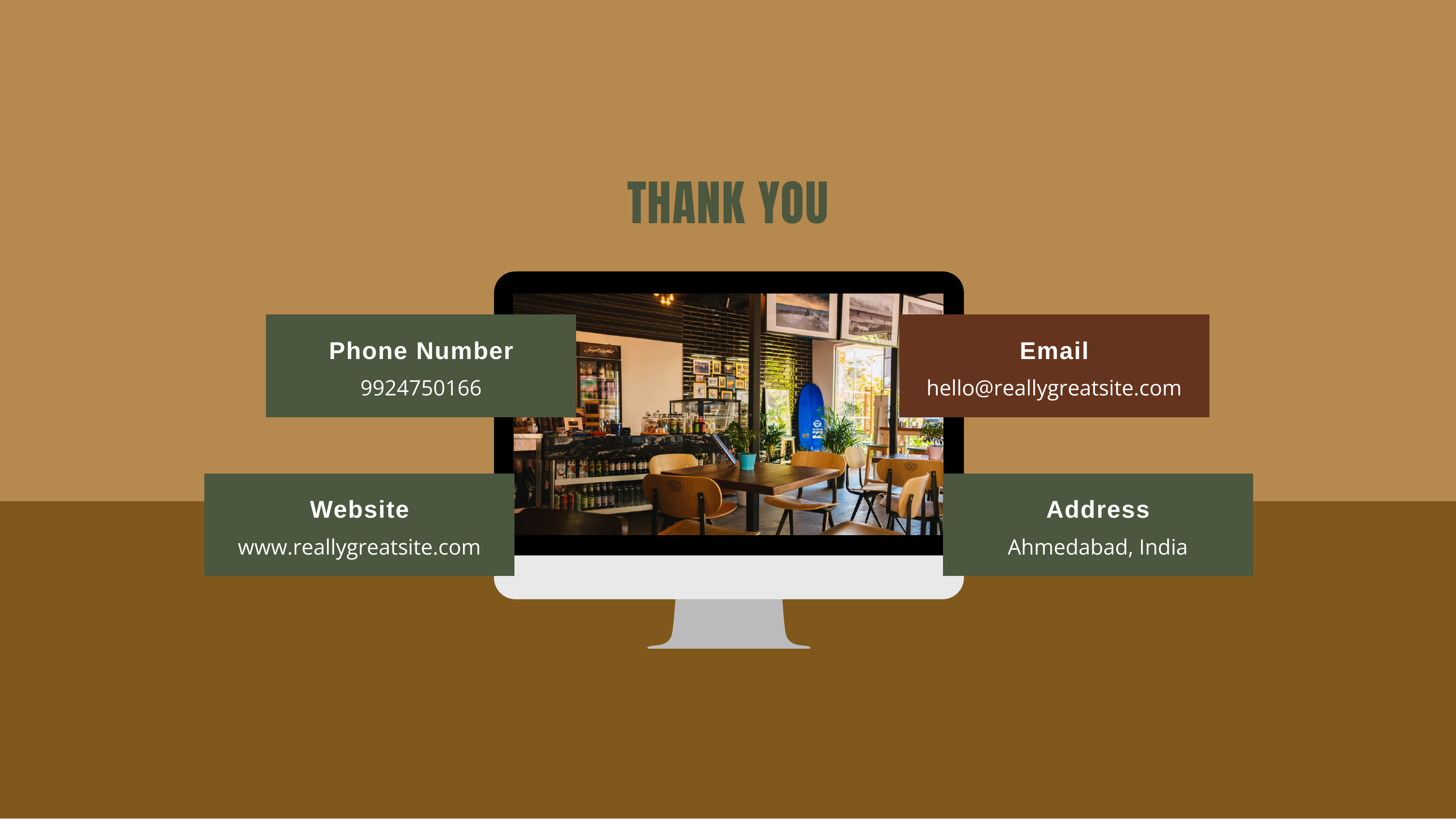

THANK YOU

Phone Number
Email
9924750166
hello@reallygreatsite.com

Website
Address

www.reallygreatsite.com
Ahmedabad, India